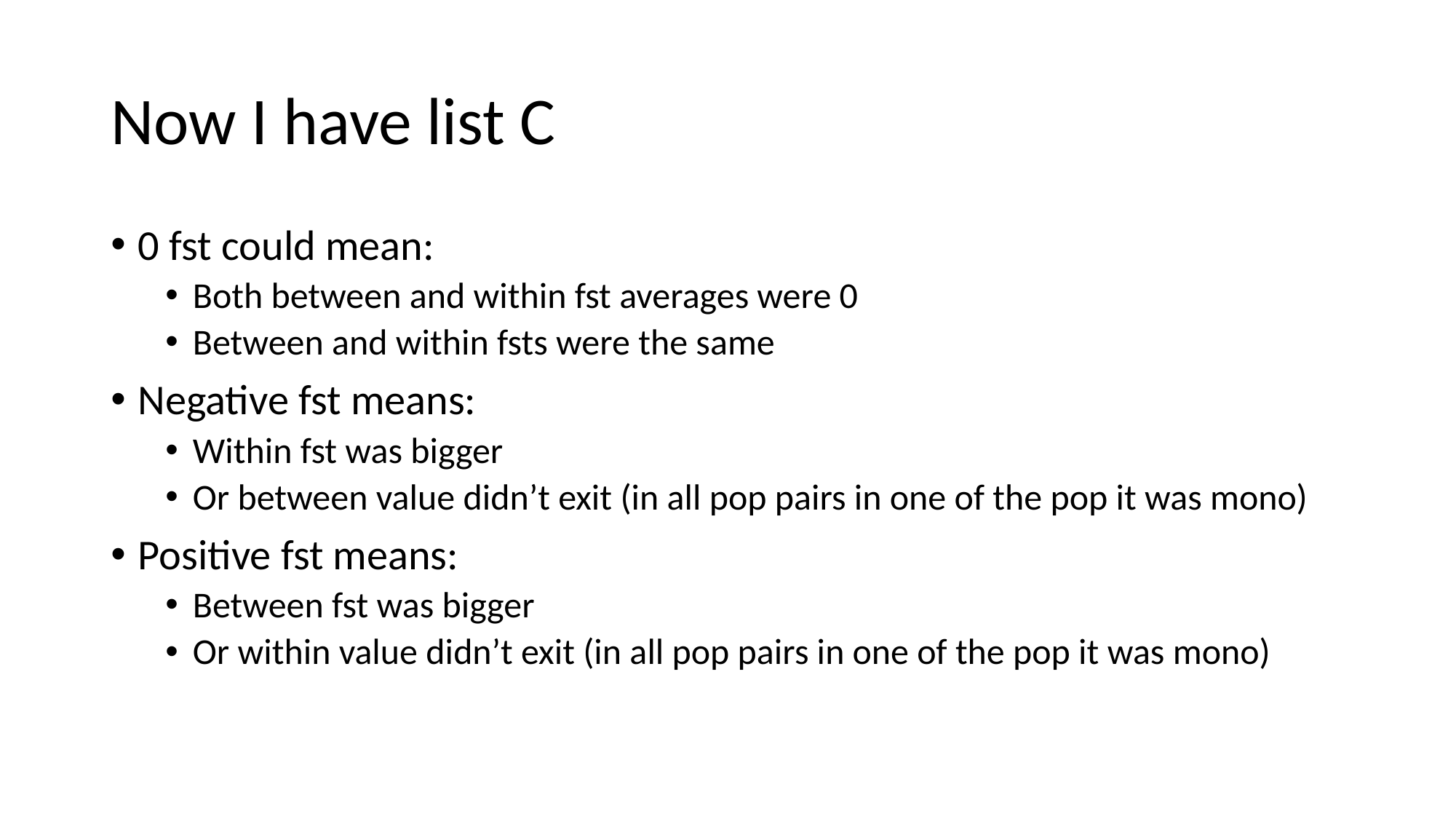

# Now I have list C
0 fst could mean:
Both between and within fst averages were 0
Between and within fsts were the same
Negative fst means:
Within fst was bigger
Or between value didn’t exit (in all pop pairs in one of the pop it was mono)
Positive fst means:
Between fst was bigger
Or within value didn’t exit (in all pop pairs in one of the pop it was mono)